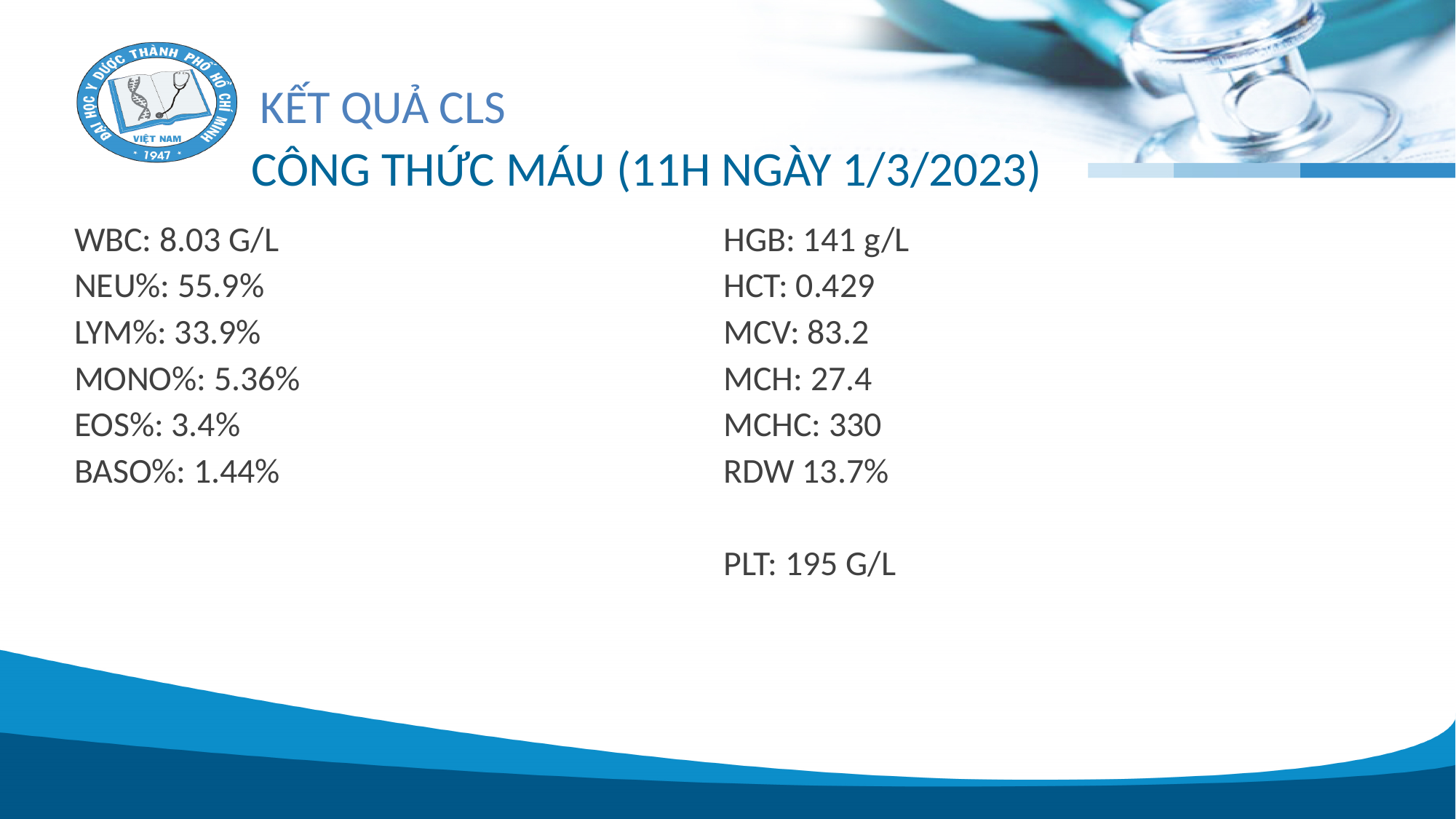

# KẾT QUẢ CLS
Công thức máu (11h ngày 1/3/2023)
WBC: 8.03 G/L
NEU%: 55.9%
LYM%: 33.9%
MONO%: 5.36%
EOS%: 3.4%
BASO%: 1.44%

HGB: 141 g/L
HCT: 0.429
MCV: 83.2
MCH: 27.4
MCHC: 330
RDW 13.7%

PLT: 195 G/L